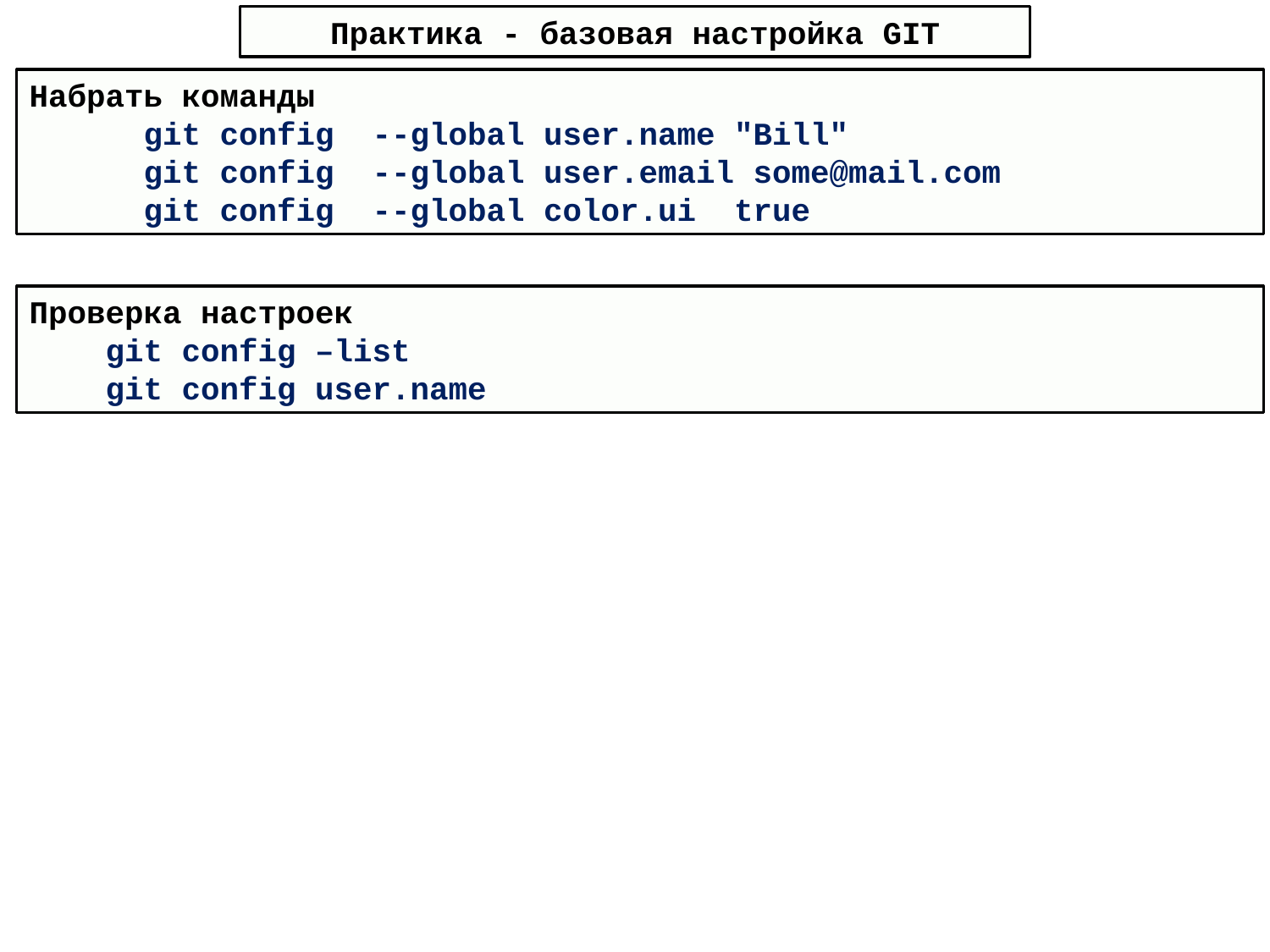

Практика - базовая настройка GIT
Набрать команды
      git config  --global user.name "Bill"
      git config  --global user.email some@mail.com
      git config  --global color.ui  true
Проверка настроек
    git config –list
    git config user.name